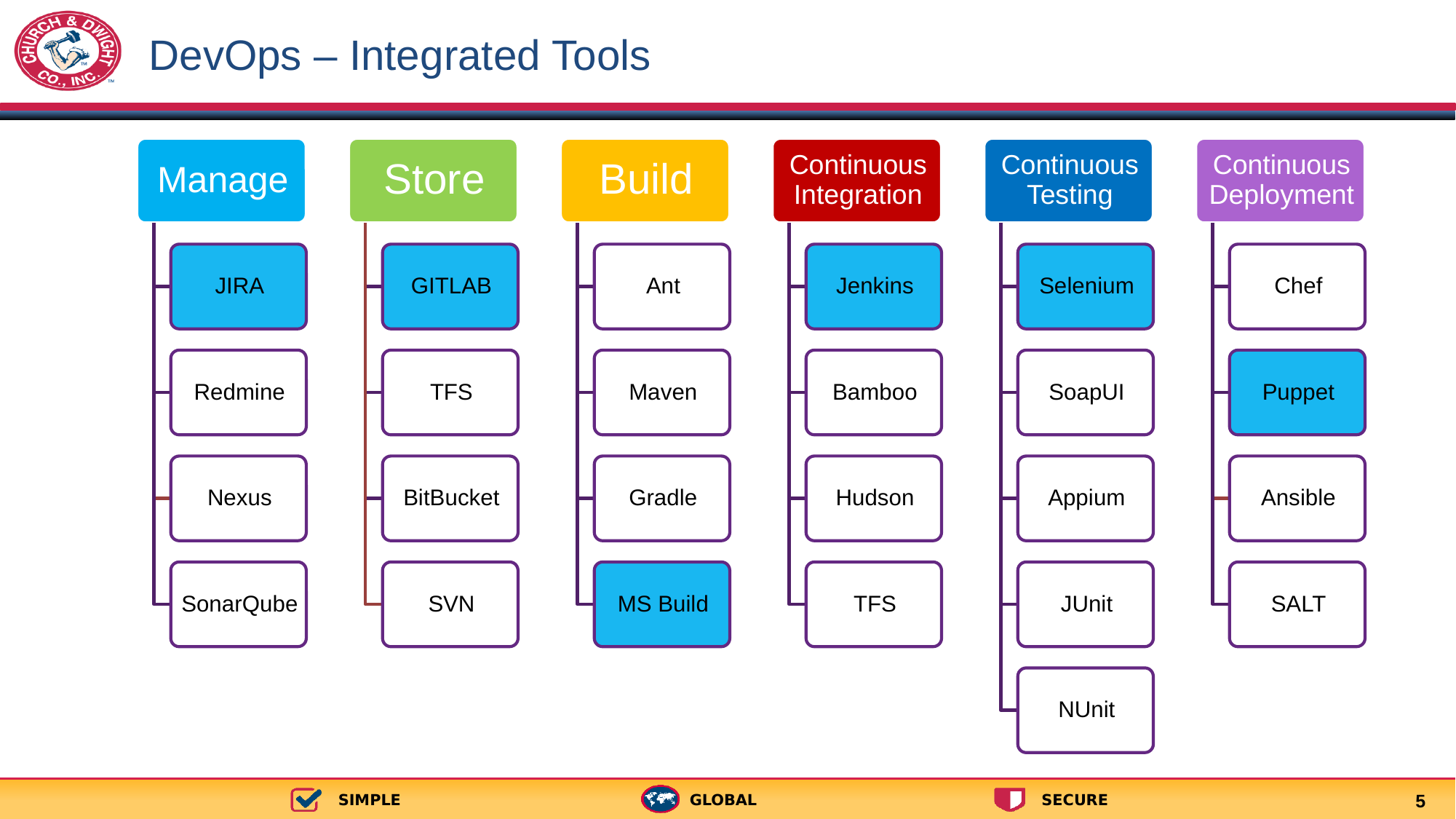

# DevOps – Integrated Tools
Manage
JIRA
Redmine
Nexus
SonarQube
Store
GITLAB
TFS
BitBucket
SVN
Build
Ant
Maven
Gradle
MS Build
Continuous Integration
Jenkins
Bamboo
Hudson
TFS
Continuous Testing
Selenium
SoapUI
Appium
JUnit
NUnit
Continuous Deployment
Chef
Puppet
Ansible
SALT